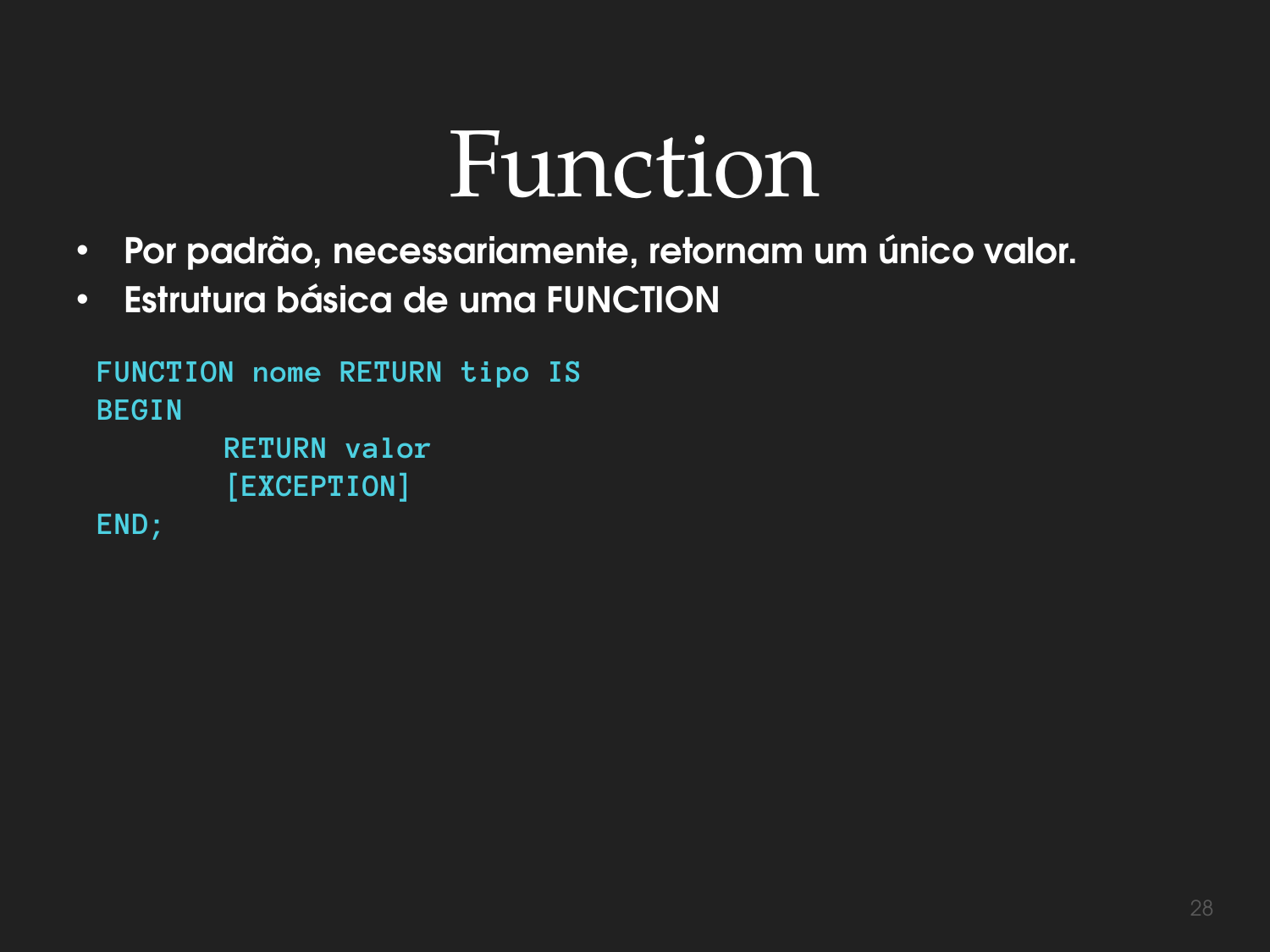

# Function
Por padrão, necessariamente, retornam um único valor.
Estrutura básica de uma FUNCTION
FUNCTION nome RETURN tipo IS
BEGIN
	RETURN valor
	[EXCEPTION]
END;

28